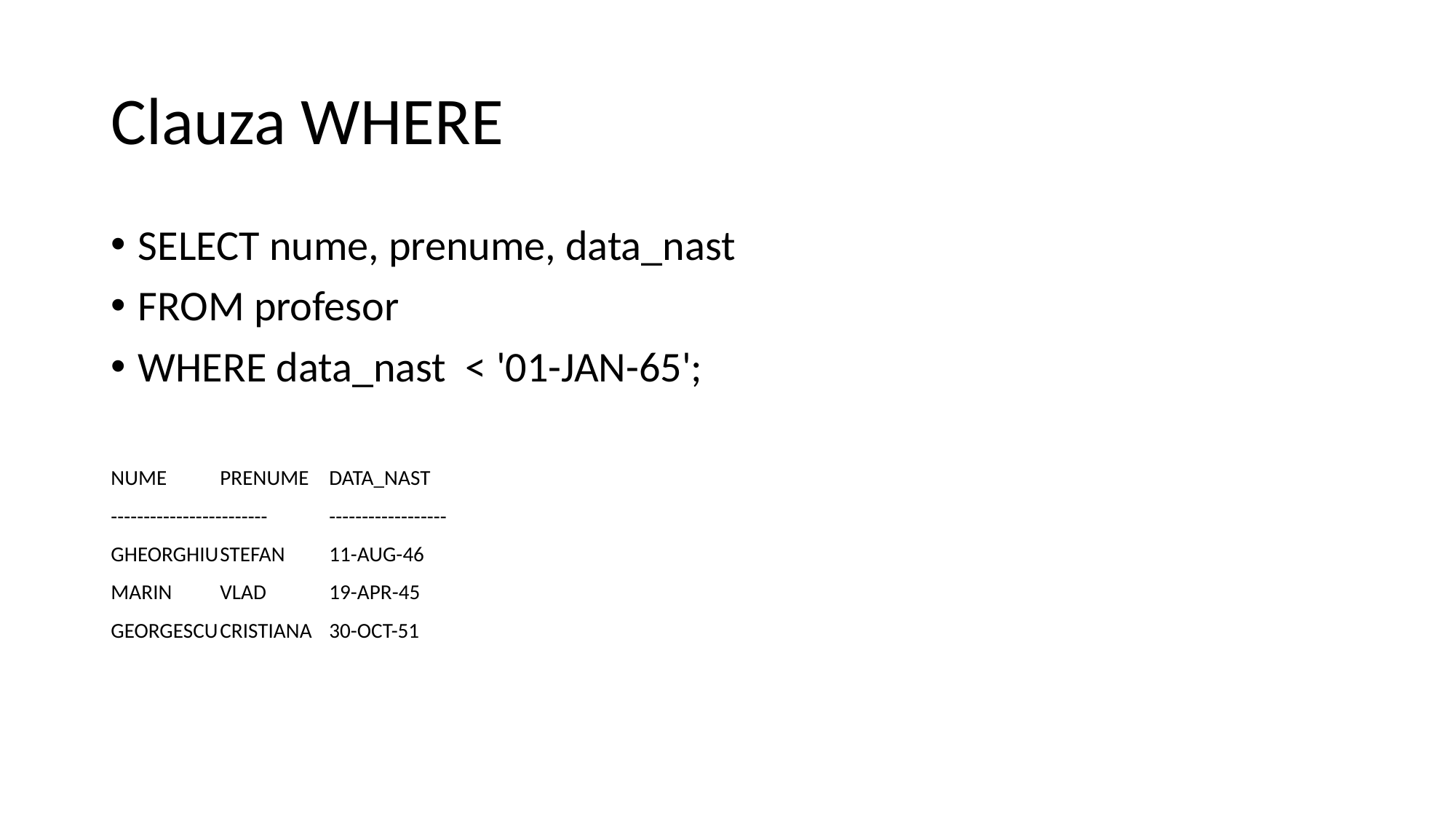

# Clauza WHERE
SELECT nume, prenume, data_nast
FROM profesor
WHERE data_nast  < '01-JAN-65';

NUME	PRENUME	DATA_NAST
------------------------	------------------
GHEORGHIU	STEFAN	11-AUG-46
MARIN	VLAD	19-APR-45
GEORGESCU	CRISTIANA	30-OCT-51